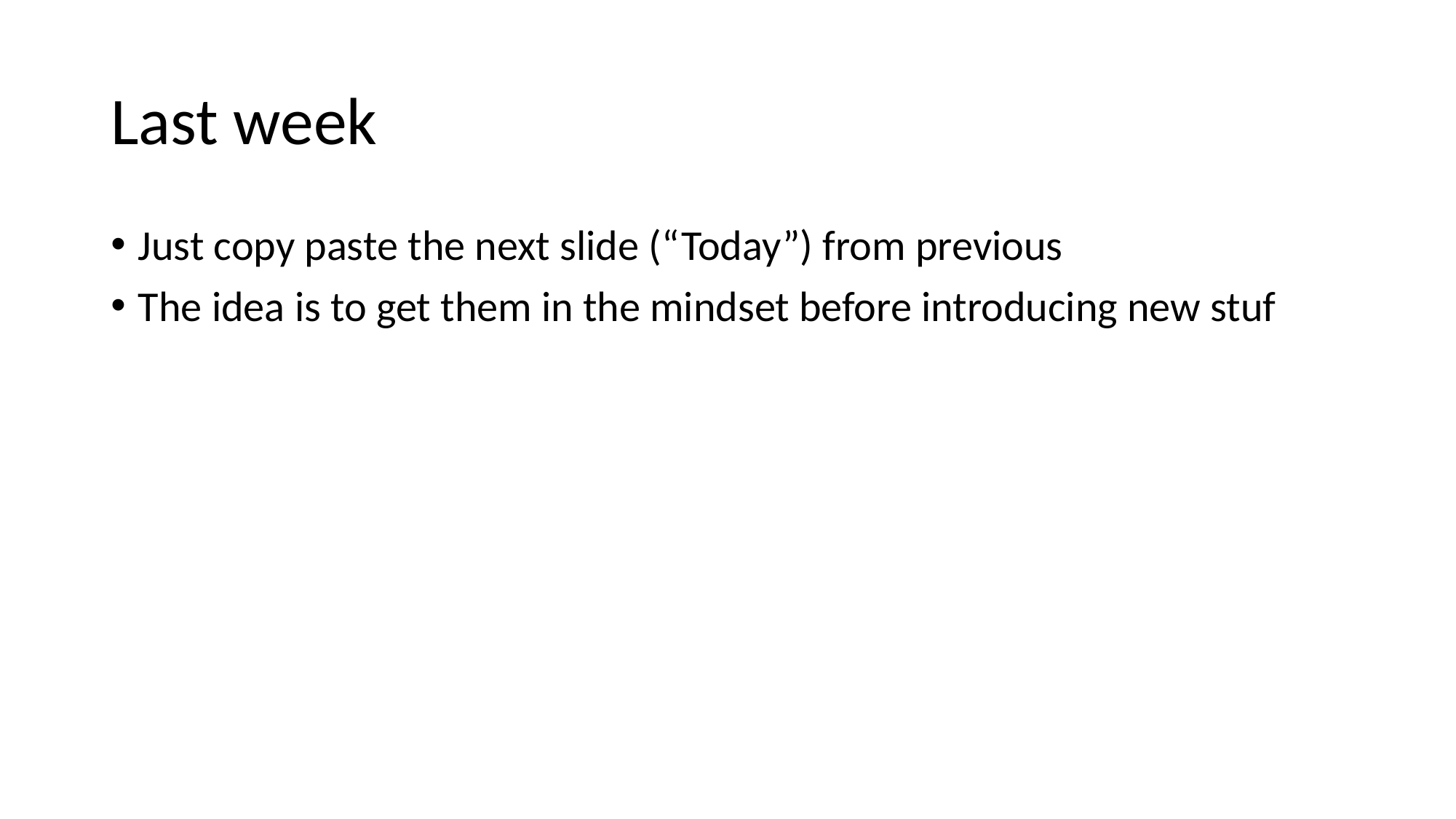

# Last week
Just copy paste the next slide (“Today”) from previous
The idea is to get them in the mindset before introducing new stuf